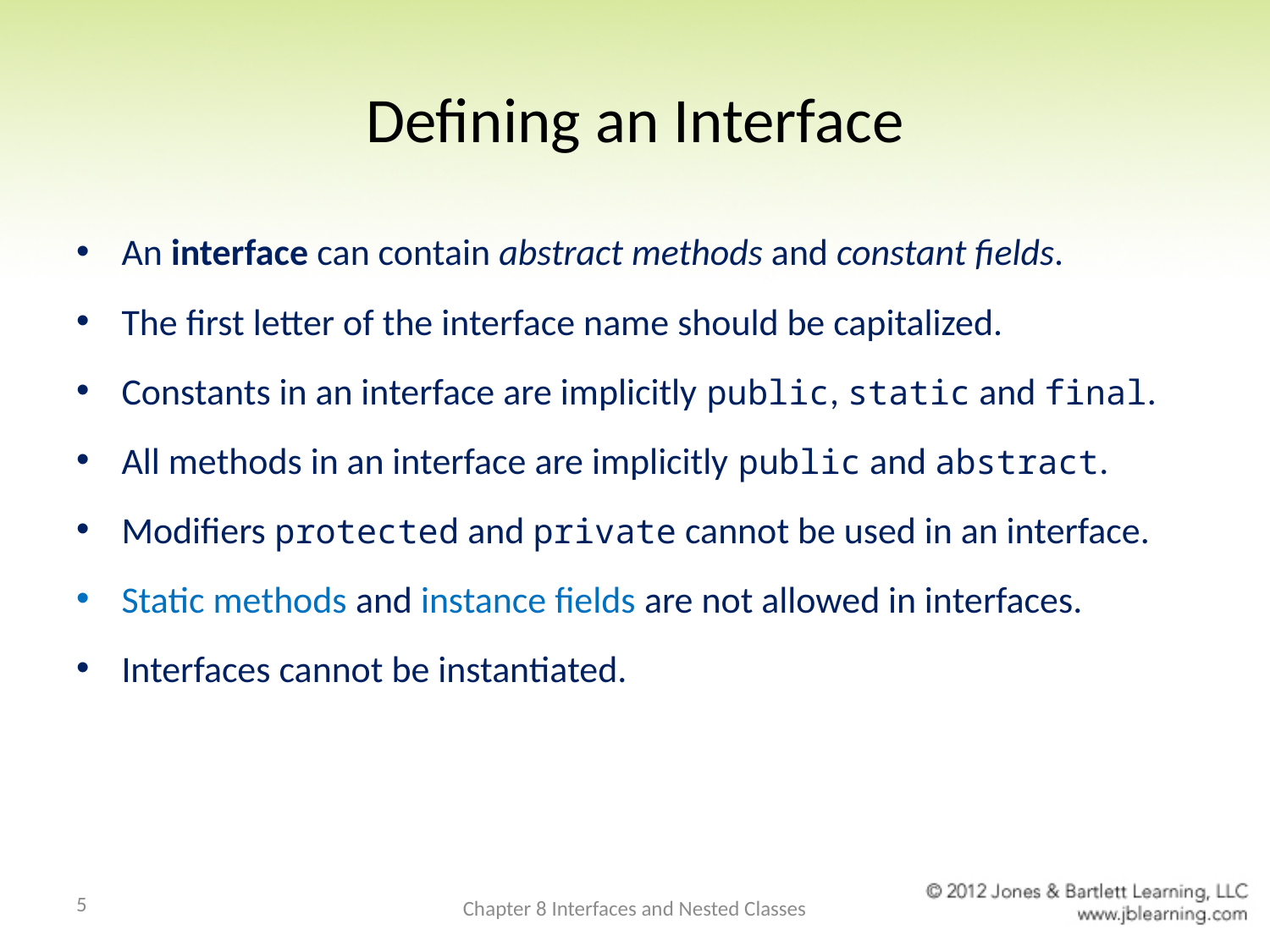

# Defining an Interface
An interface can contain abstract methods and constant fields.
The first letter of the interface name should be capitalized.
Constants in an interface are implicitly public, static and final.
All methods in an interface are implicitly public and abstract.
Modifiers protected and private cannot be used in an interface.
Static methods and instance fields are not allowed in interfaces.
Interfaces cannot be instantiated.

5
Chapter 8 Interfaces and Nested Classes